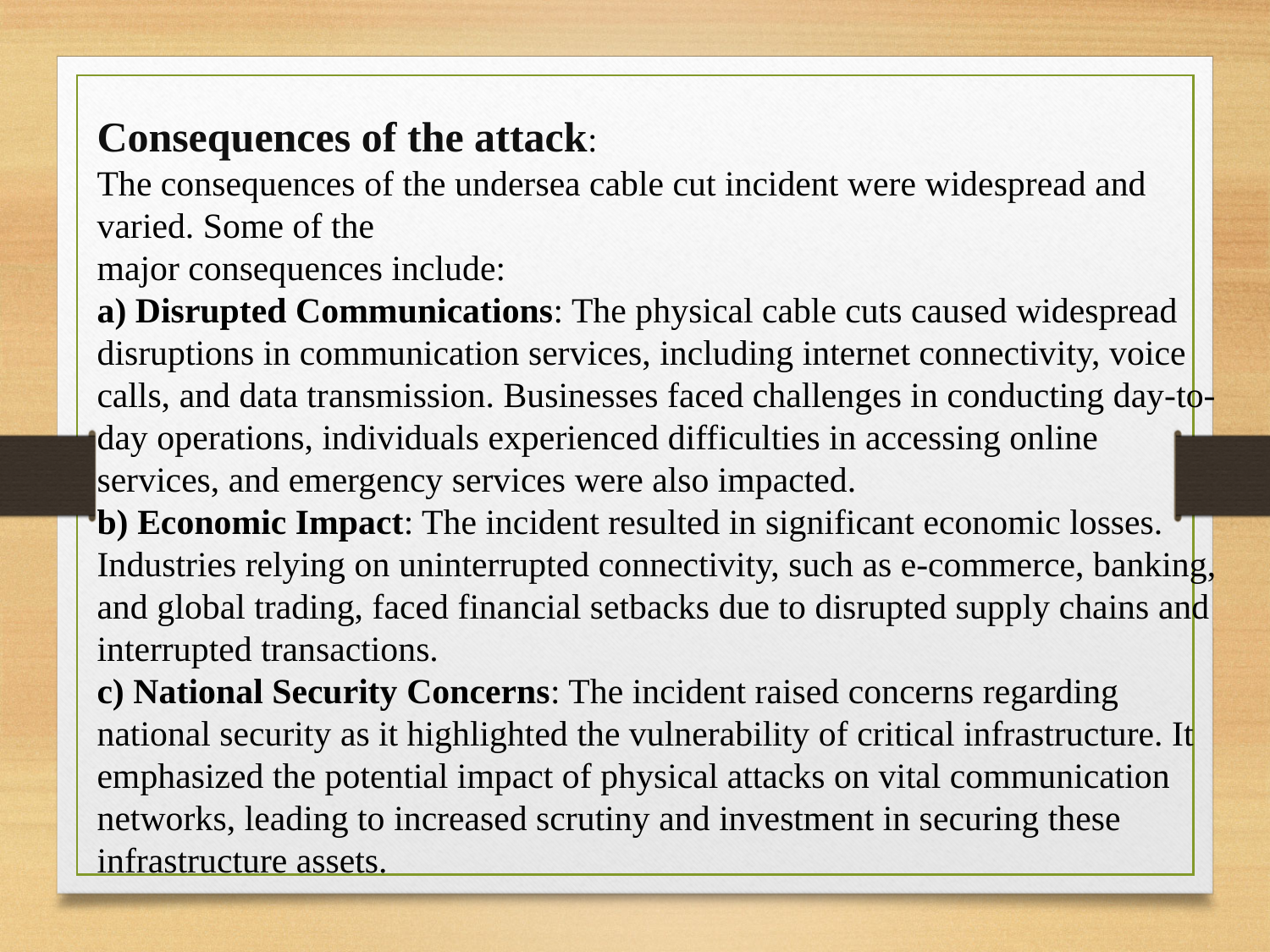

Consequences of the attack:
The consequences of the undersea cable cut incident were widespread and varied. Some of the
major consequences include:
a) Disrupted Communications: The physical cable cuts caused widespread disruptions in communication services, including internet connectivity, voice calls, and data transmission. Businesses faced challenges in conducting day-to-day operations, individuals experienced difficulties in accessing online services, and emergency services were also impacted.
b) Economic Impact: The incident resulted in significant economic losses.     Industries relying on uninterrupted connectivity, such as e-commerce, banking, and global trading, faced financial setbacks due to disrupted supply chains and interrupted transactions.
c) National Security Concerns: The incident raised concerns regarding national security as it highlighted the vulnerability of critical infrastructure. It emphasized the potential impact of physical attacks on vital communication networks, leading to increased scrutiny and investment in securing these infrastructure assets.